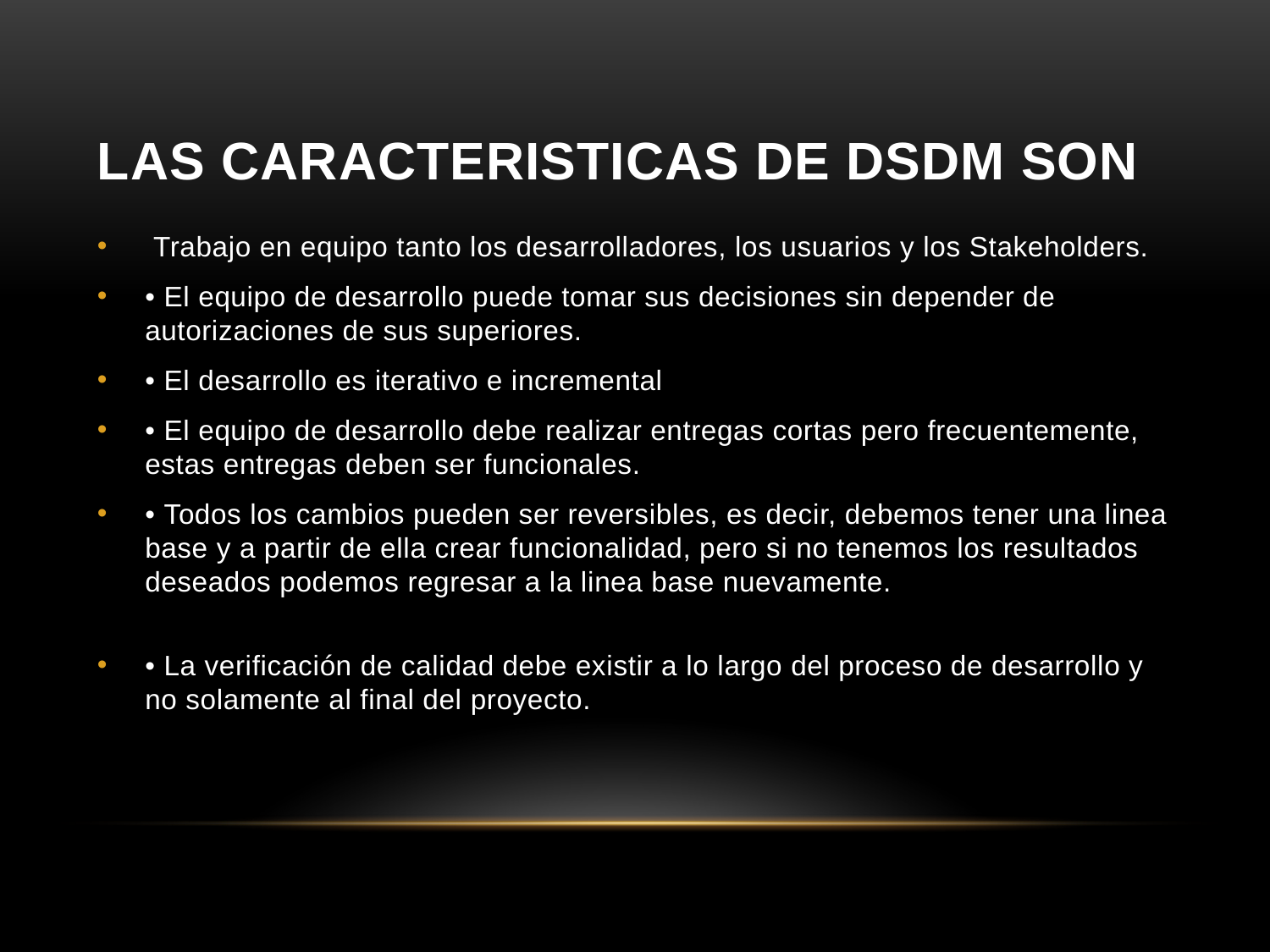

# LAS CARACTERISTICAS DE DSDM SON
 Trabajo en equipo tanto los desarrolladores, los usuarios y los Stakeholders.
• El equipo de desarrollo puede tomar sus decisiones sin depender de autorizaciones de sus superiores.
• El desarrollo es iterativo e incremental
• El equipo de desarrollo debe realizar entregas cortas pero frecuentemente, estas entregas deben ser funcionales.
• Todos los cambios pueden ser reversibles, es decir, debemos tener una linea base y a partir de ella crear funcionalidad, pero si no tenemos los resultados deseados podemos regresar a la linea base nuevamente.
• La verificación de calidad debe existir a lo largo del proceso de desarrollo y no solamente al final del proyecto.